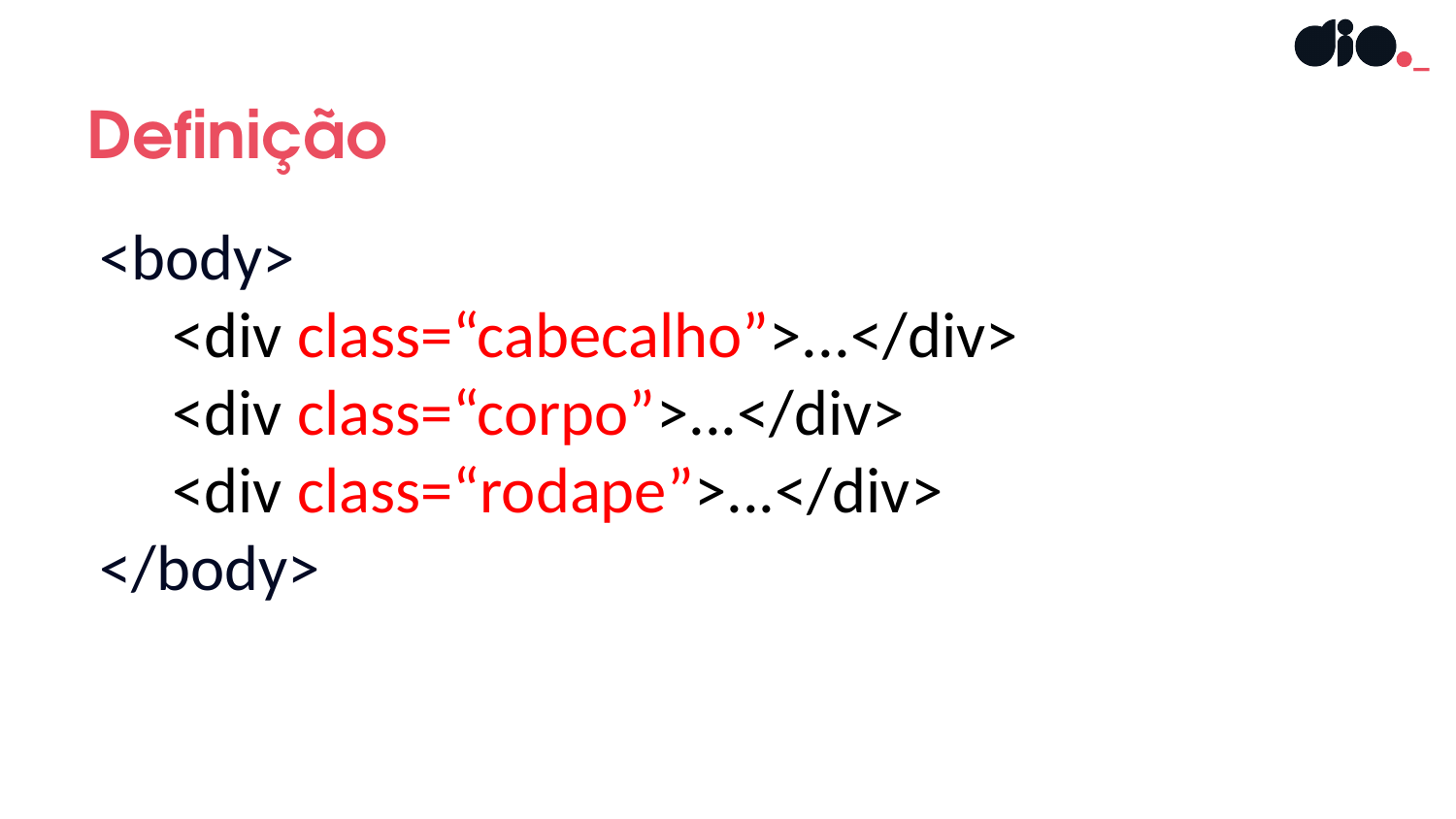

Definição
<body>
     <div class=“cabecalho”>...</div>
     <div class=“corpo”>...</div>
     <div class=“rodape”>...</div>
</body>